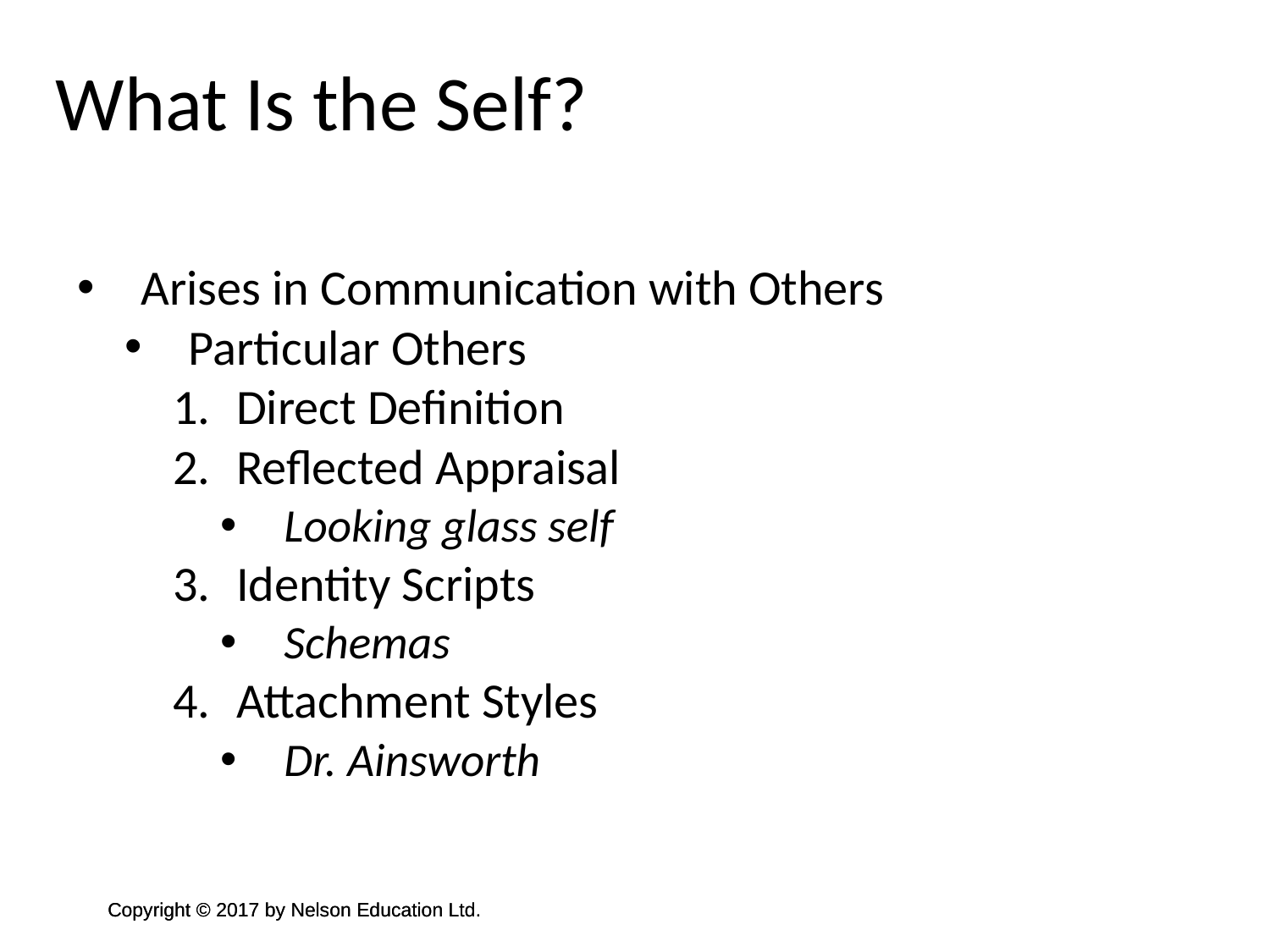

What Is the Self?
Arises in Communication with Others
Particular Others
Direct Definition
Reflected Appraisal
Looking glass self
Identity Scripts
Schemas
Attachment Styles
Dr. Ainsworth